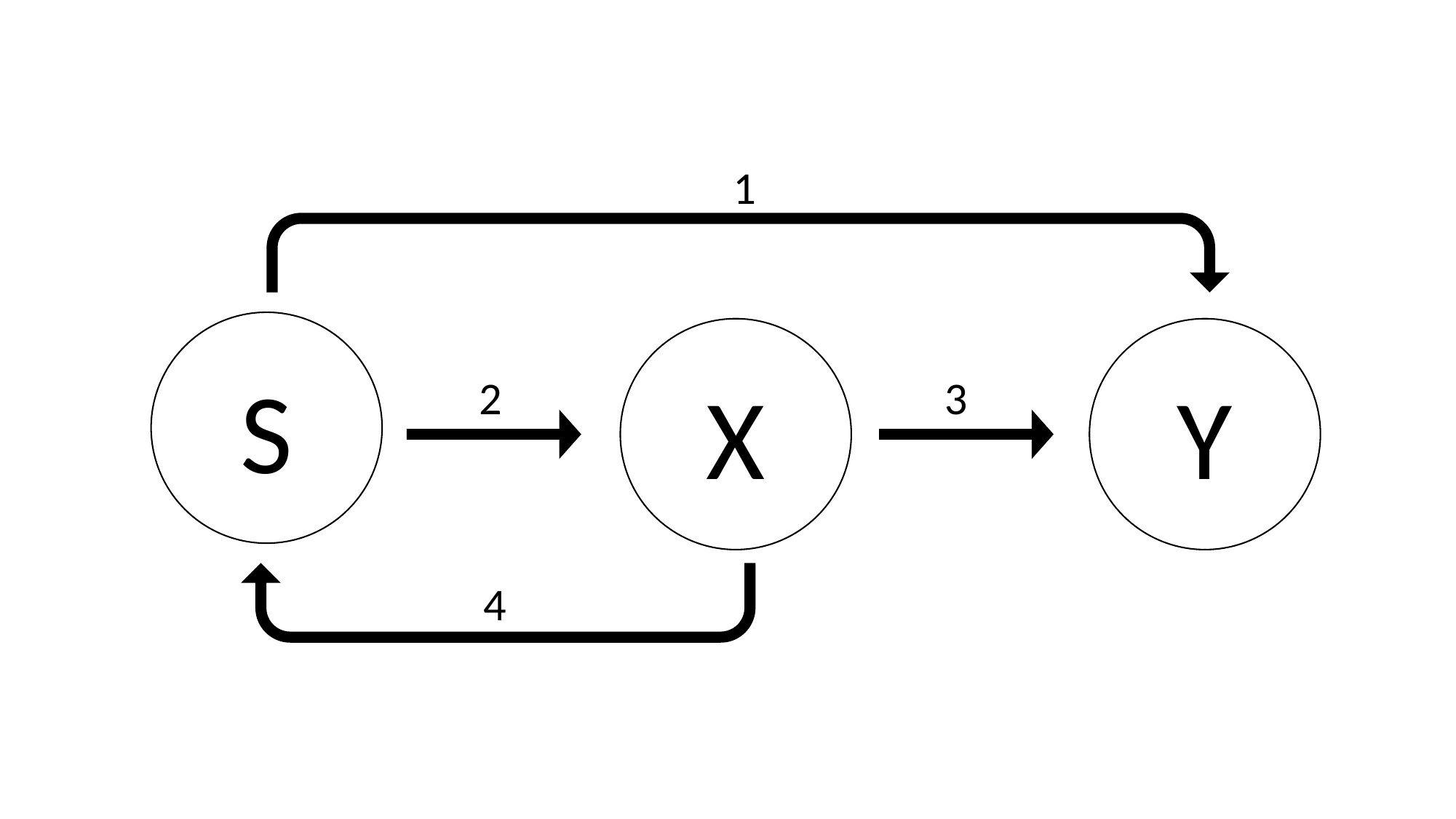

1

S
X
Y
2
3

4